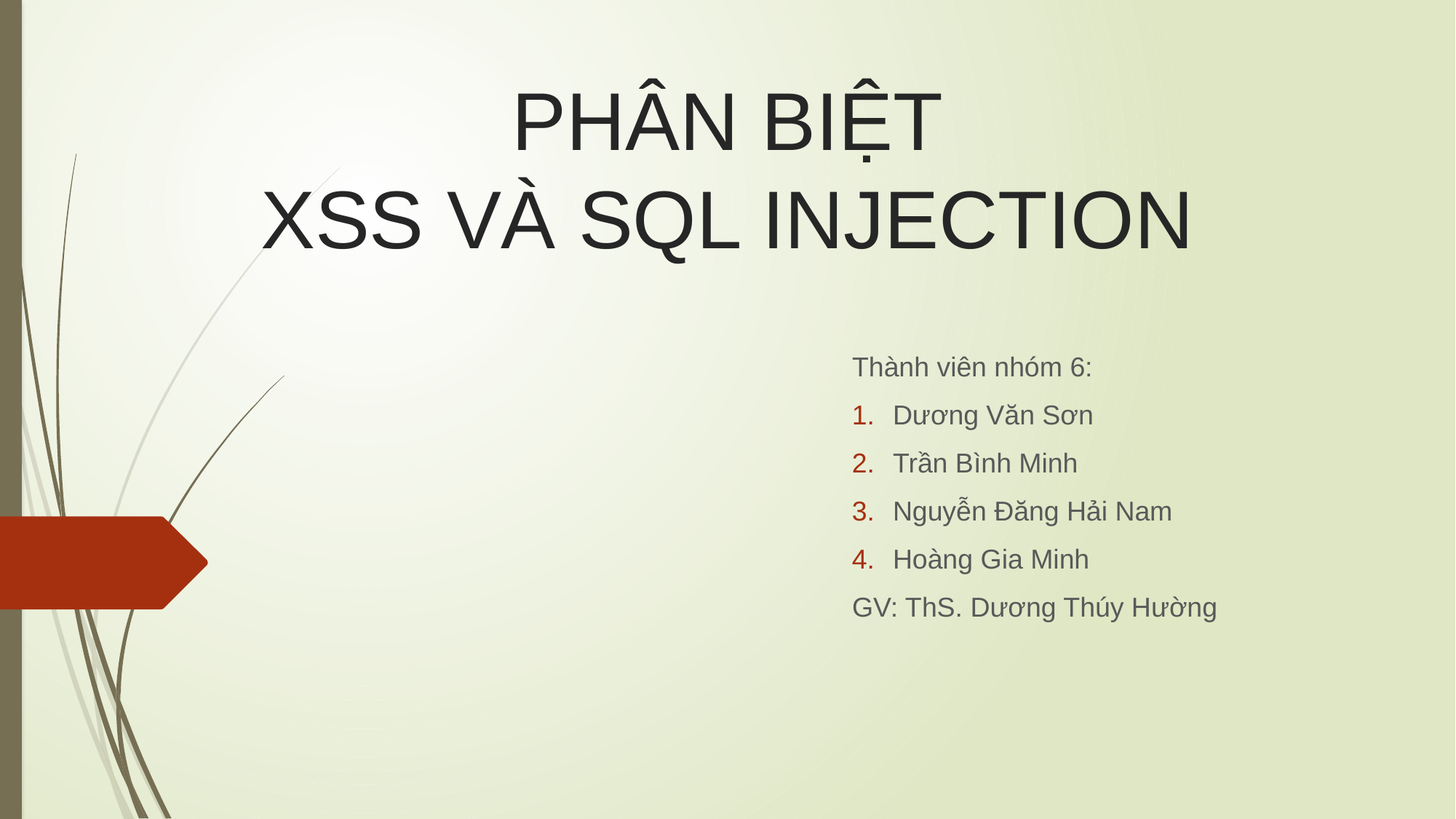

# PHÂN BIỆT XSS VÀ SQL INJECTION
Thành viên nhóm 6:
Dương Văn Sơn
Trần Bình Minh
Nguyễn Đăng Hải Nam
Hoàng Gia Minh
GV: ThS. Dương Thúy Hường